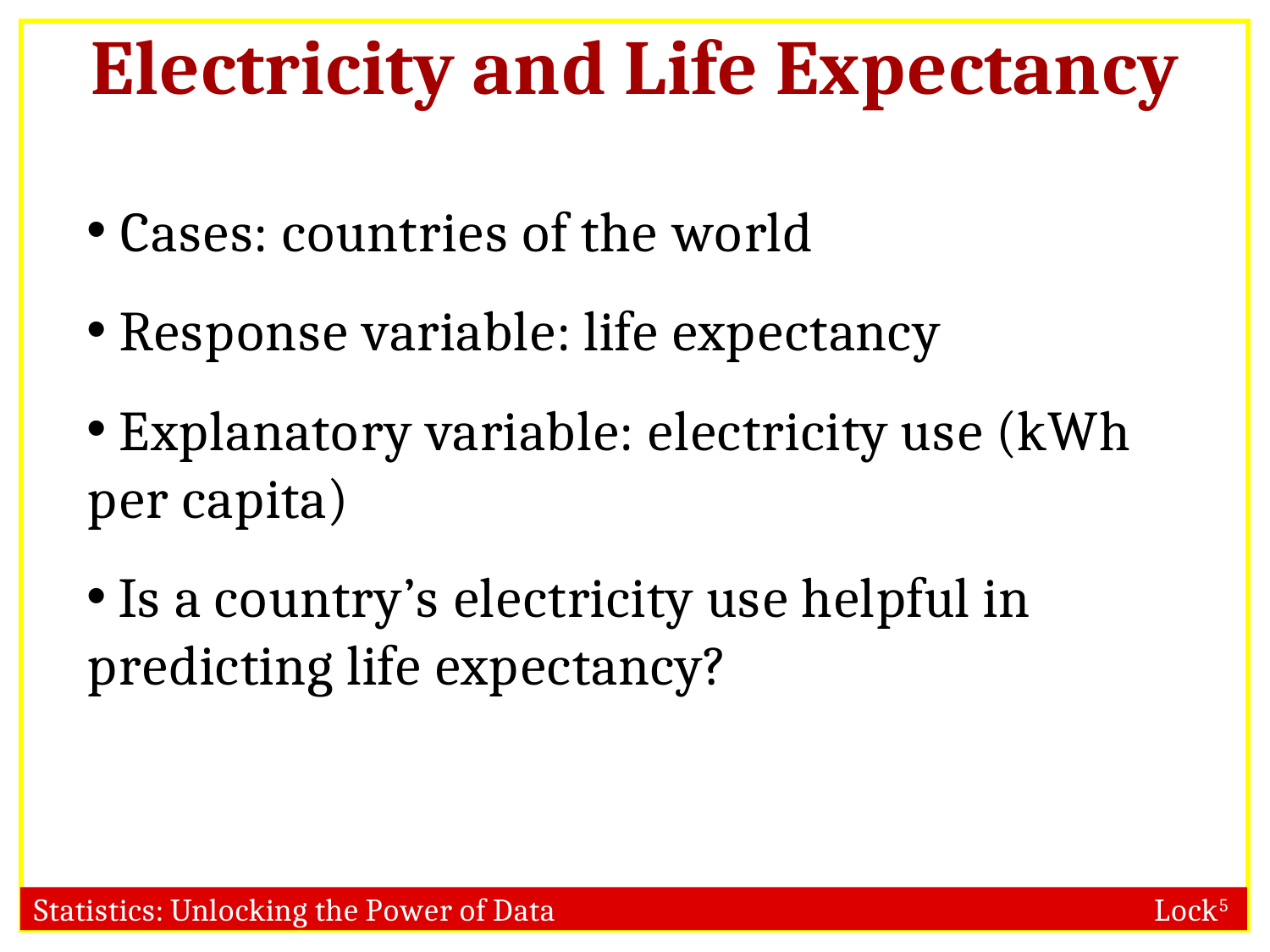

Electricity and Life Expectancy
 Cases: countries of the world
 Response variable: life expectancy
 Explanatory variable: electricity use (kWh per capita)
 Is a country’s electricity use helpful in predicting life expectancy?